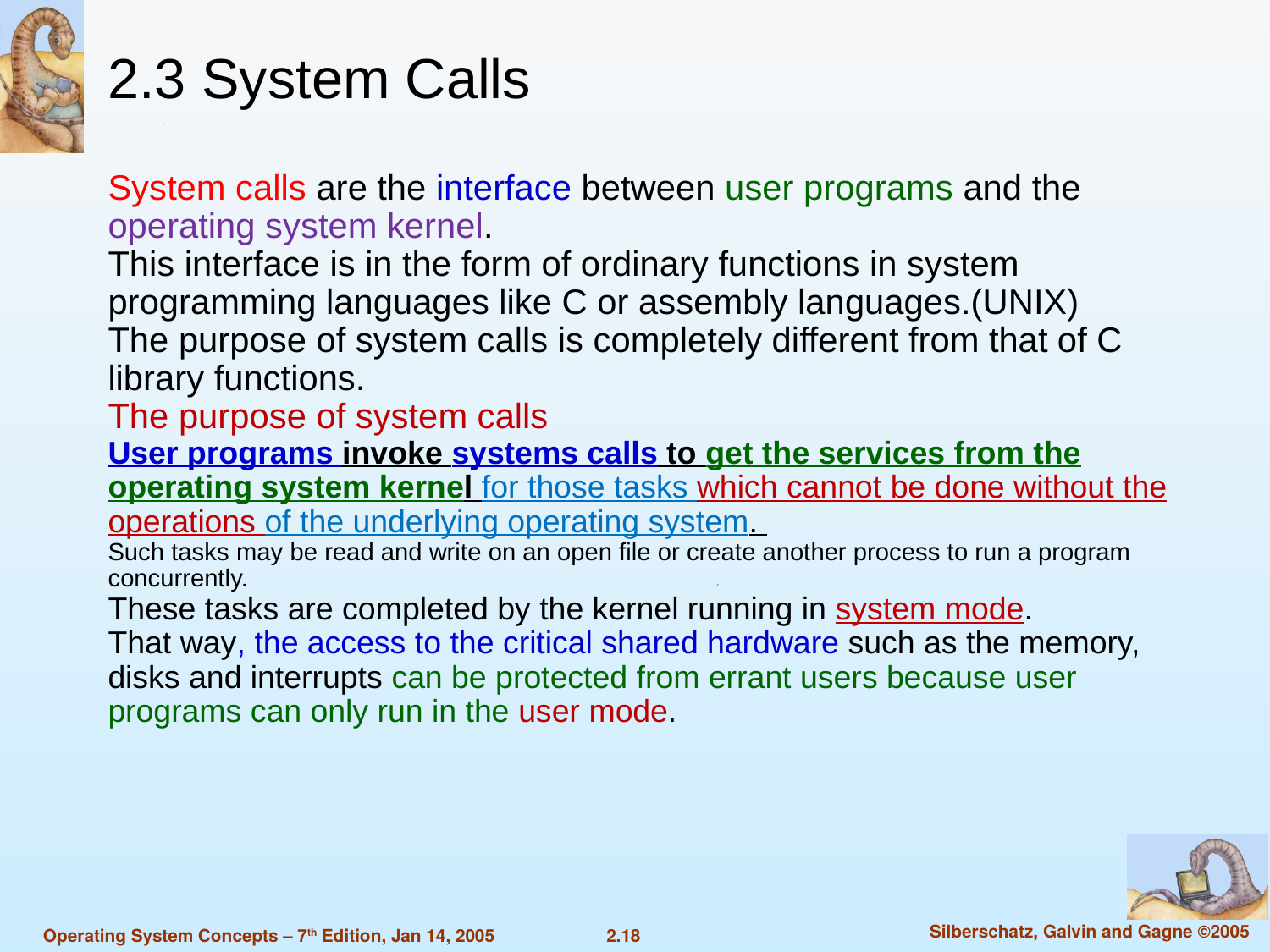

2.3 System Calls
System calls are the interface between user programs and the operating system kernel.
This interface is in the form of ordinary functions in system programming languages like C or assembly languages.(UNIX)
The purpose of system calls is completely different from that of C library functions.
The purpose of system calls
User programs invoke systems calls to get the services from the operating system kernel for those tasks which cannot be done without the operations of the underlying operating system.
Such tasks may be read and write on an open file or create another process to run a program concurrently.
These tasks are completed by the kernel running in system mode.
That way, the access to the critical shared hardware such as the memory, disks and interrupts can be protected from errant users because user programs can only run in the user mode.